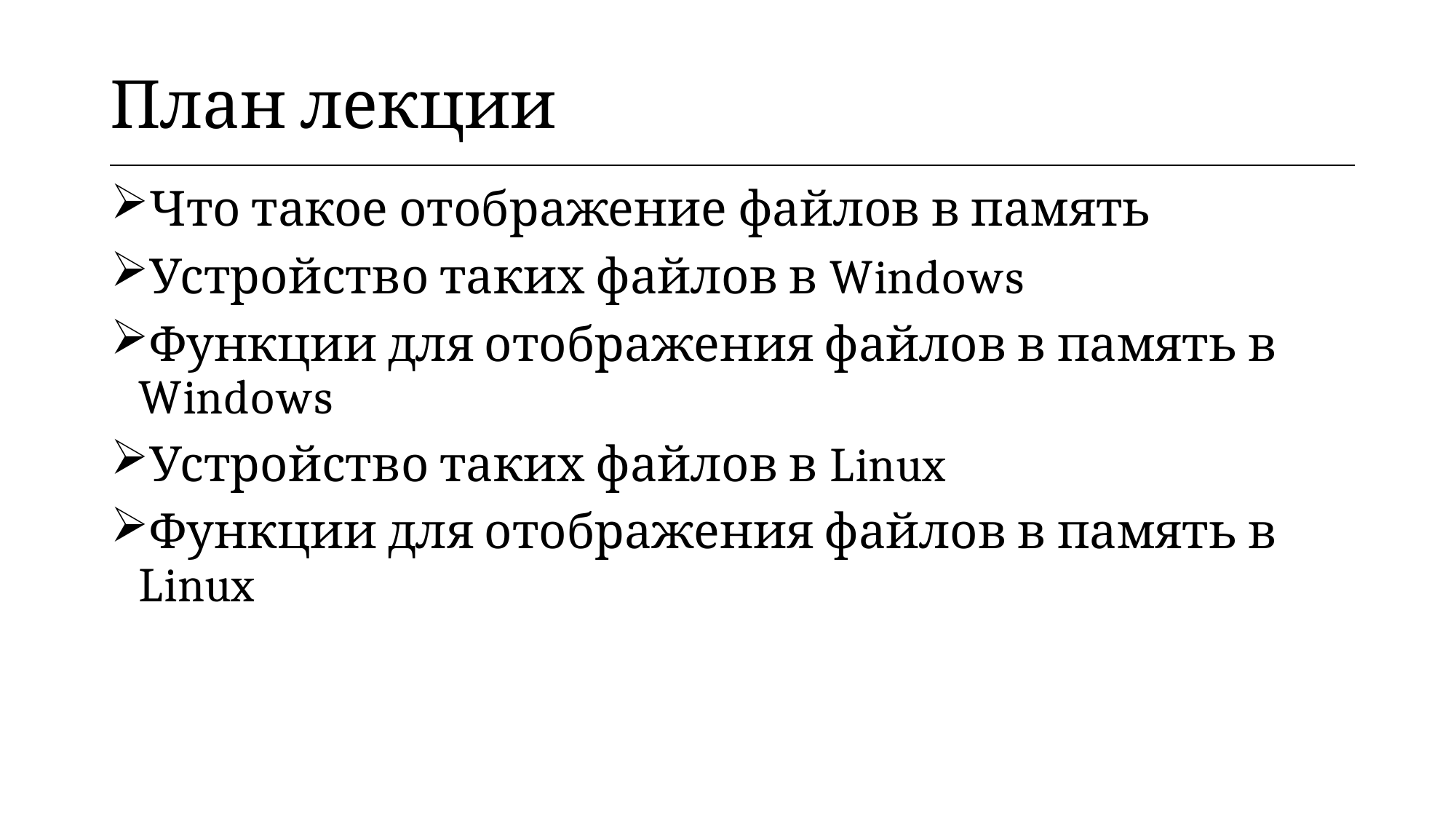

| План лекции |
| --- |
Что такое отображение файлов в память
Устройство таких файлов в Windows
Функции для отображения файлов в память в Windows
Устройство таких файлов в Linux
Функции для отображения файлов в память в Linux